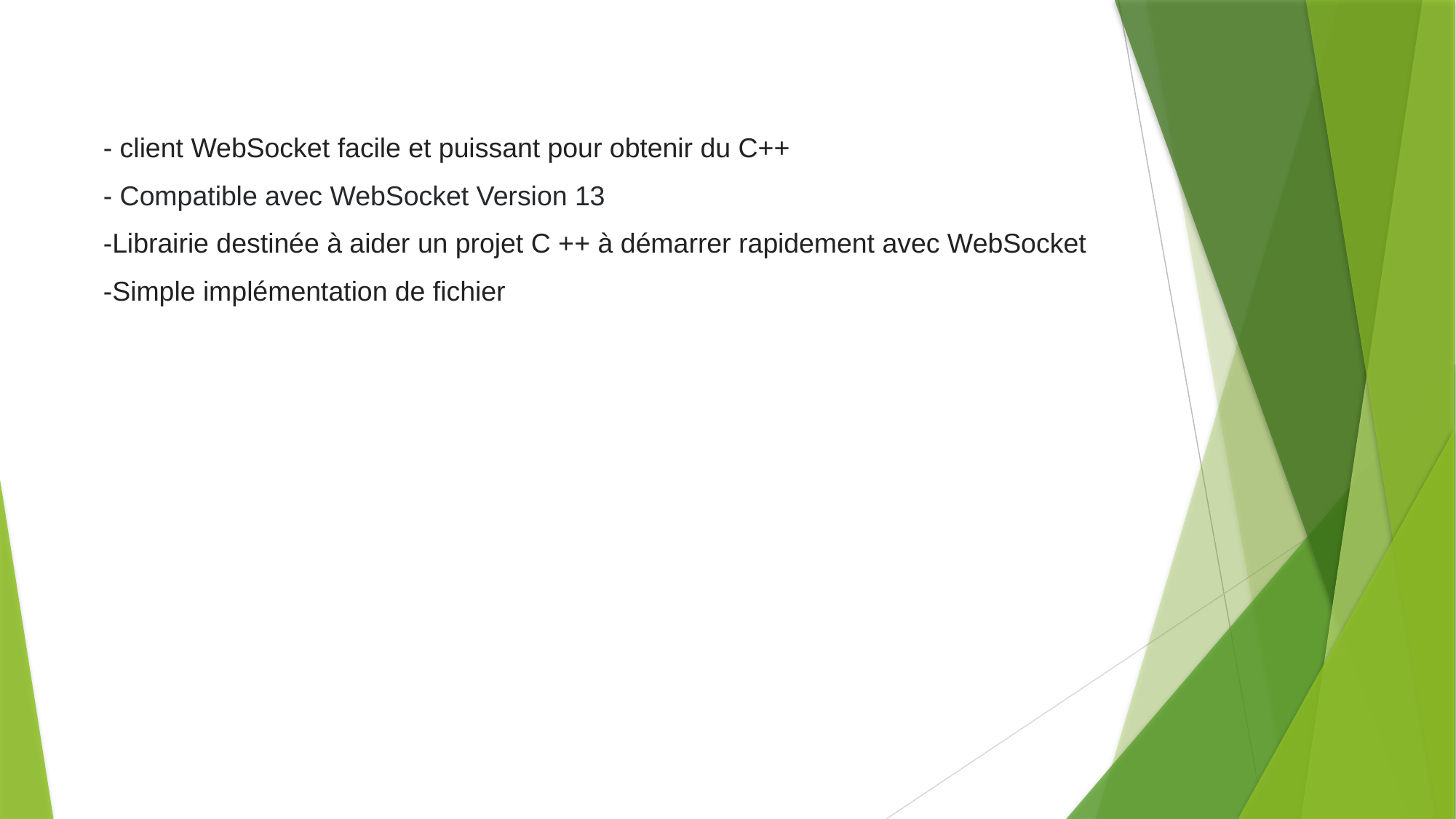

- client WebSocket facile et puissant pour obtenir du C++
- Compatible avec WebSocket Version 13
-Librairie destinée à aider un projet C ++ à démarrer rapidement avec WebSocket
-Simple implémentation de fichier